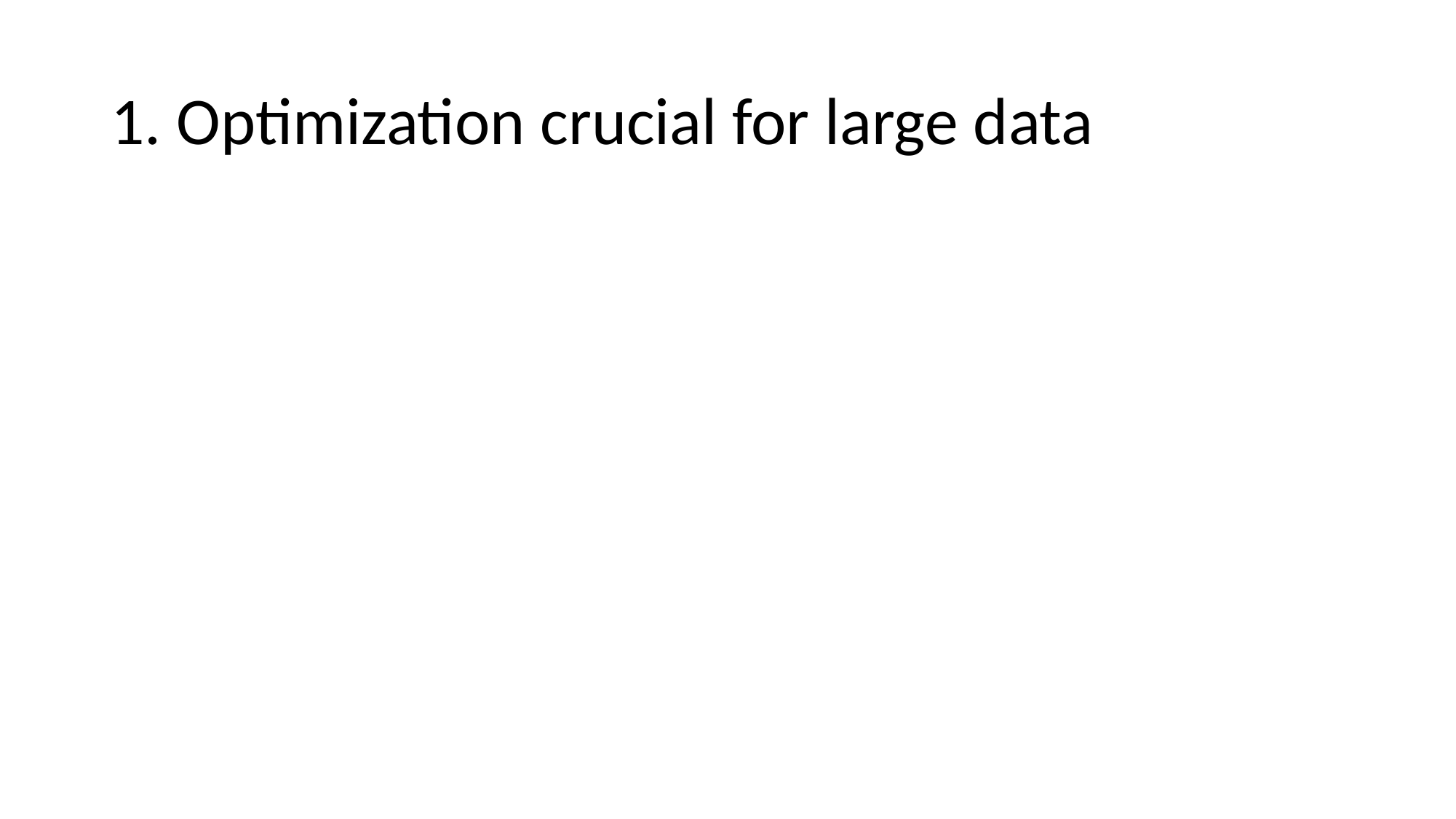

# 1. Optimization crucial for large data